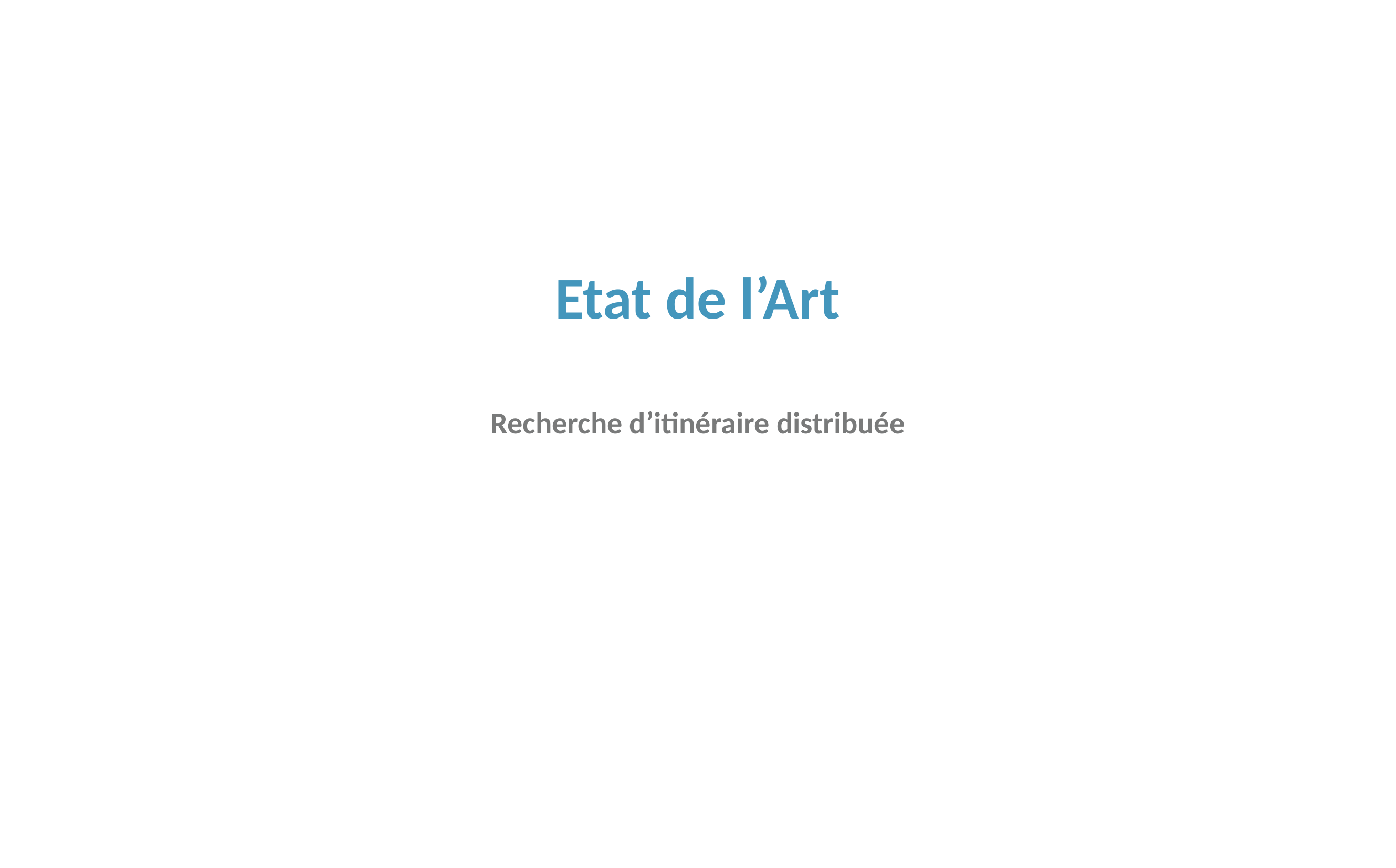

# Etat de l’Art
Recherche d’itinéraire distribuée